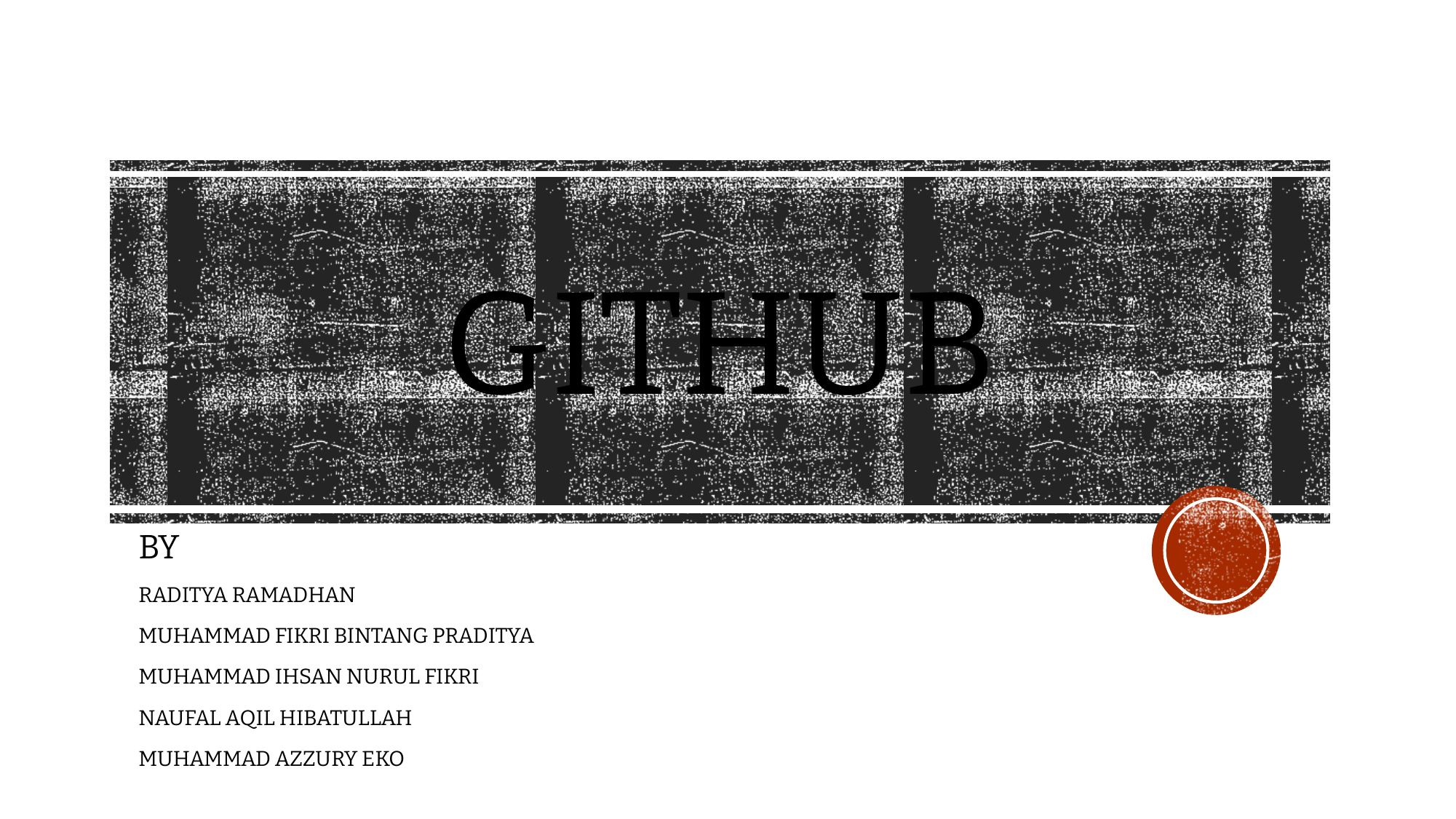

# GITHUB
BY
RADITYA RAMADHAN
MUHAMMAD FIKRI BINTANG PRADITYA
MUHAMMAD IHSAN NURUL FIKRI
NAUFAL AQIL HIBATULLAH
MUHAMMAD AZZURY EKO